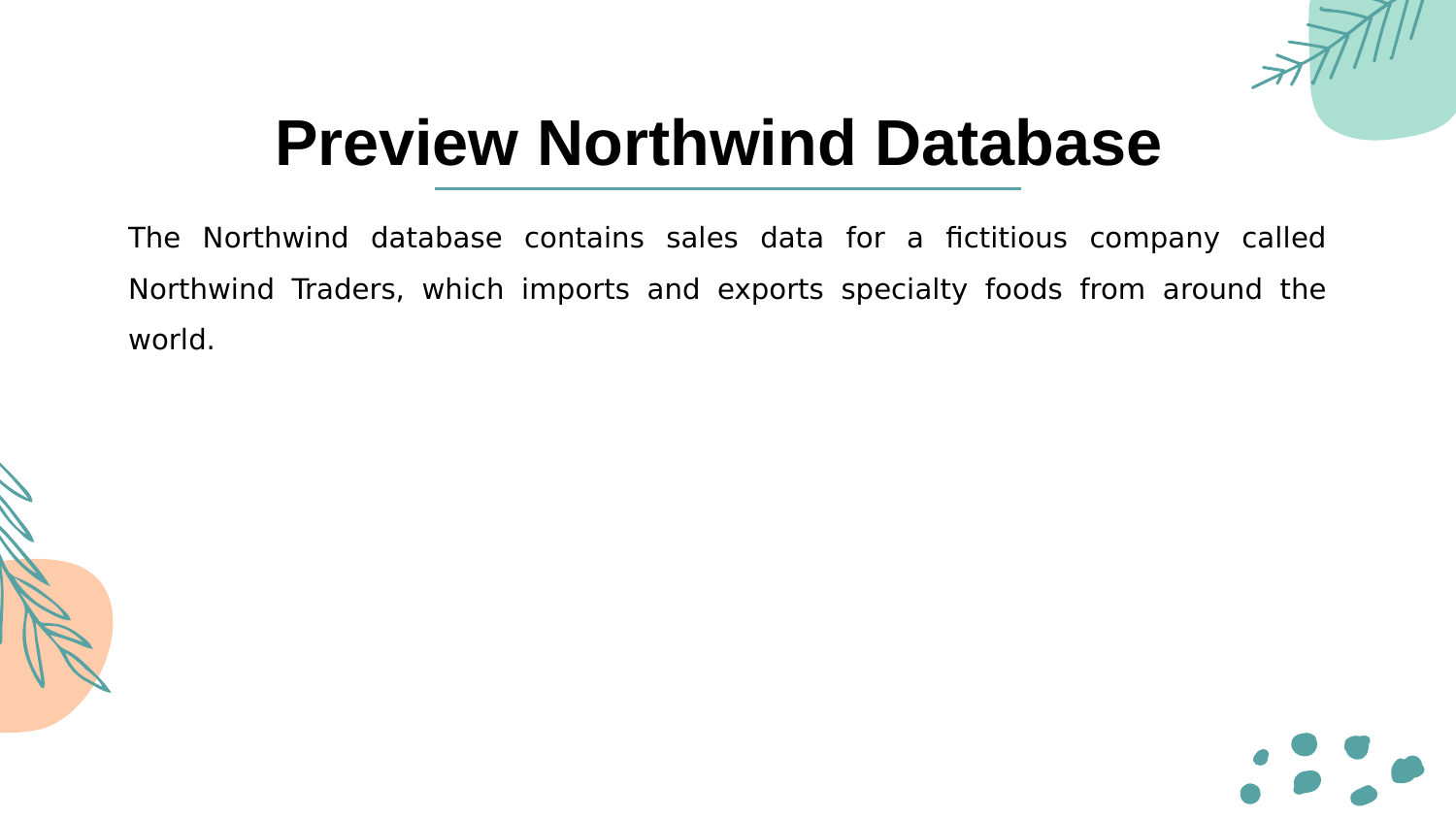

# Preview Northwind Database
The Northwind database contains sales data for a fictitious company called Northwind Traders, which imports and exports specialty foods from around the world.